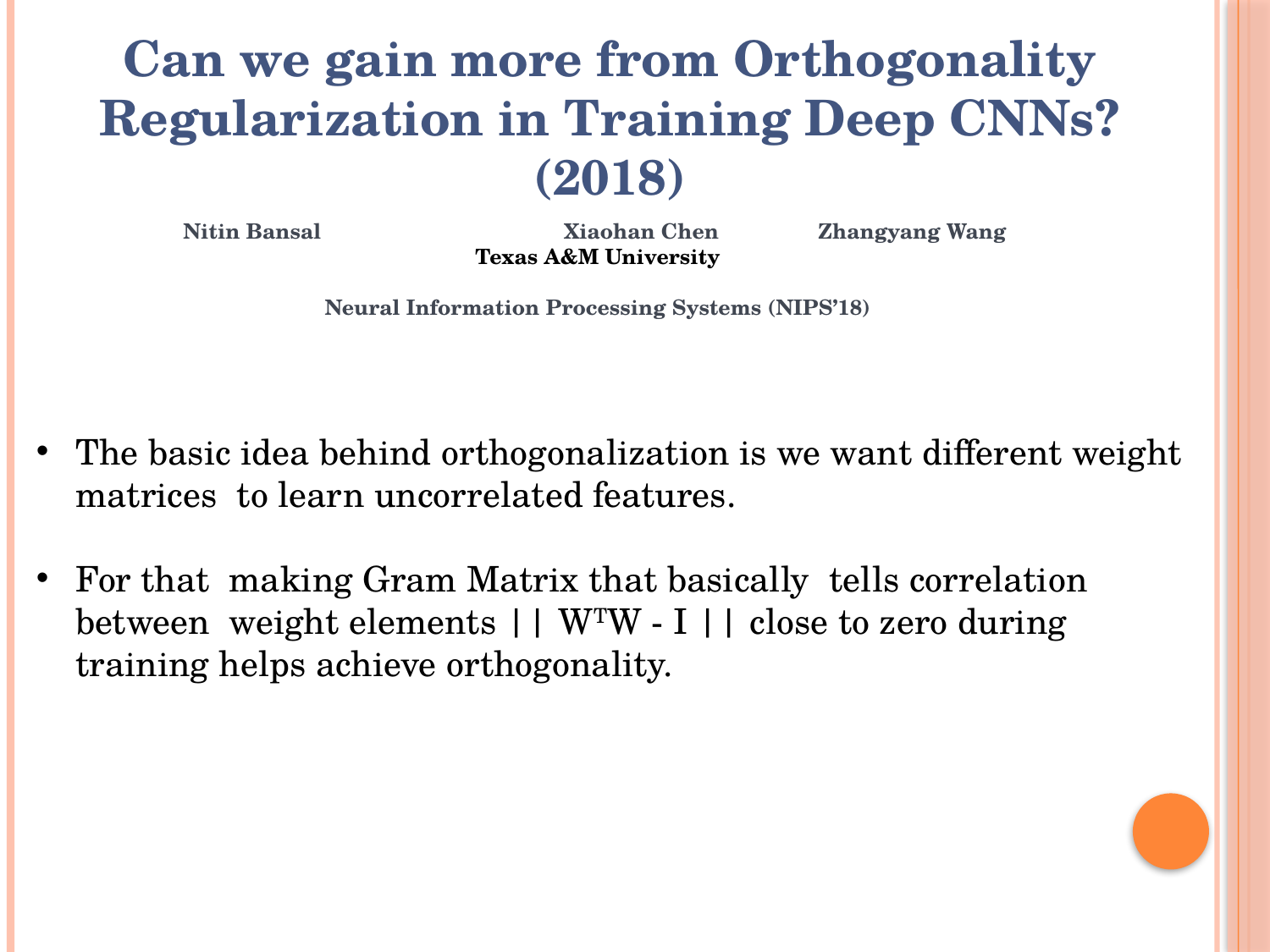

Can we gain more from Orthogonality Regularization in Training Deep CNNs? (2018)
Nitin Bansal 		Xiaohan Chen 	Zhangyang Wang
Texas A&M University

Neural Information Processing Systems (NIPS’18)
The basic idea behind orthogonalization is we want different weight matrices  to learn uncorrelated features.

For that  making Gram Matrix that basically  tells correlation between  weight elements || WTW - I || close to zero during training helps achieve orthogonality.